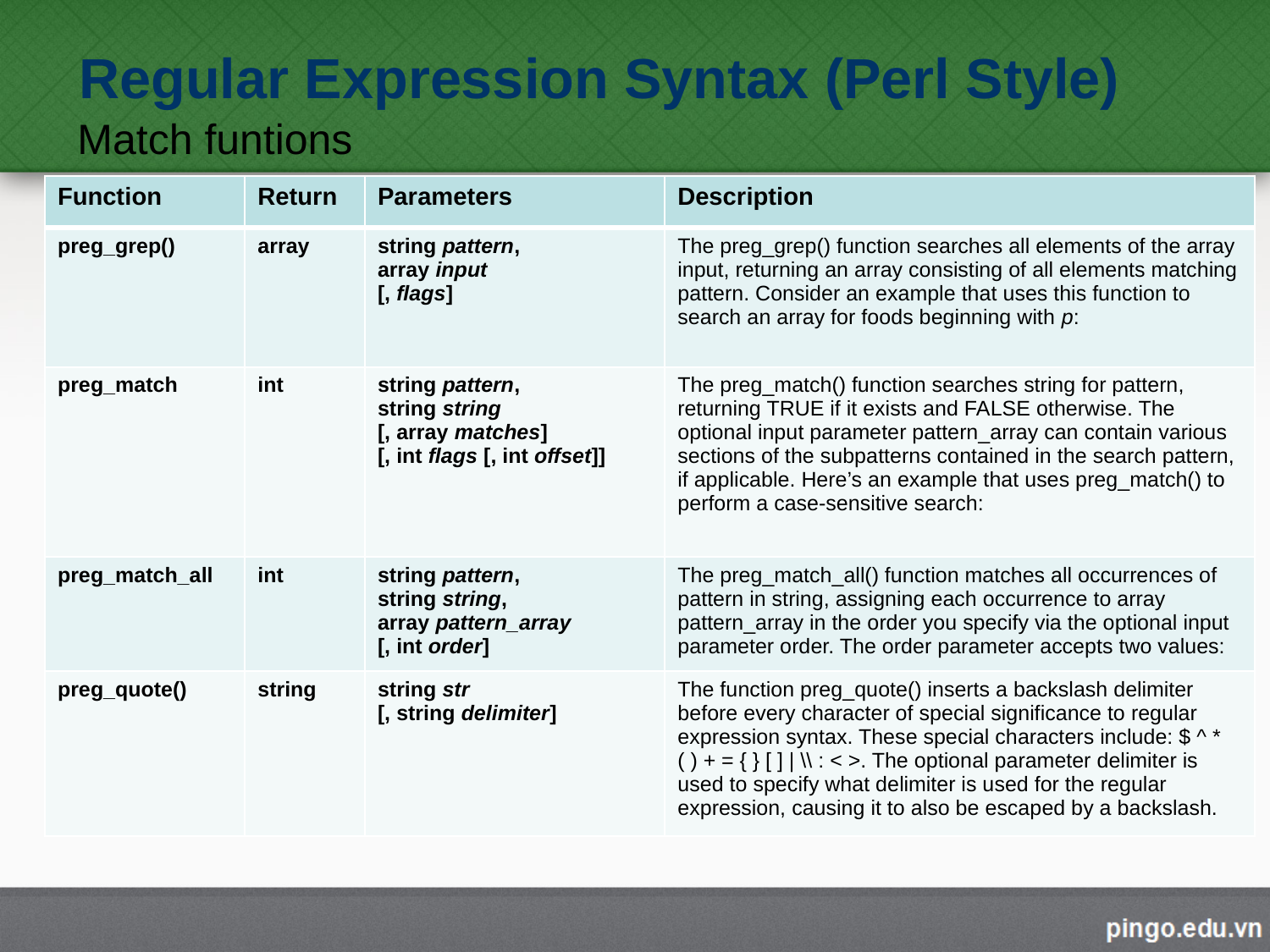

Regular Expression Syntax (Perl Style)
Match funtions
| Function | Return | Parameters | Description |
| --- | --- | --- | --- |
| preg\_grep() | array | string pattern, array input [, flags] | The preg\_grep() function searches all elements of the array input, returning an array consisting of all elements matching pattern. Consider an example that uses this function to search an array for foods beginning with p: |
| preg\_match | int | string pattern, string string [, array matches] [, int flags [, int offset]] | The preg\_match() function searches string for pattern, returning TRUE if it exists and FALSE otherwise. The optional input parameter pattern\_array can contain various sections of the subpatterns contained in the search pattern, if applicable. Here’s an example that uses preg\_match() to perform a case-sensitive search: |
| preg\_match\_all | int | string pattern, string string, array pattern\_array [, int order] | The preg\_match\_all() function matches all occurrences of pattern in string, assigning each occurrence to array pattern\_array in the order you specify via the optional input parameter order. The order parameter accepts two values: |
| preg\_quote() | string | string str [, string delimiter] | The function preg\_quote() inserts a backslash delimiter before every character of special significance to regular expression syntax. These special characters include: $ ^ \* ( ) + = { } [ ] | \\ : < >. The optional parameter delimiter is used to specify what delimiter is used for the regular expression, causing it to also be escaped by a backslash. |